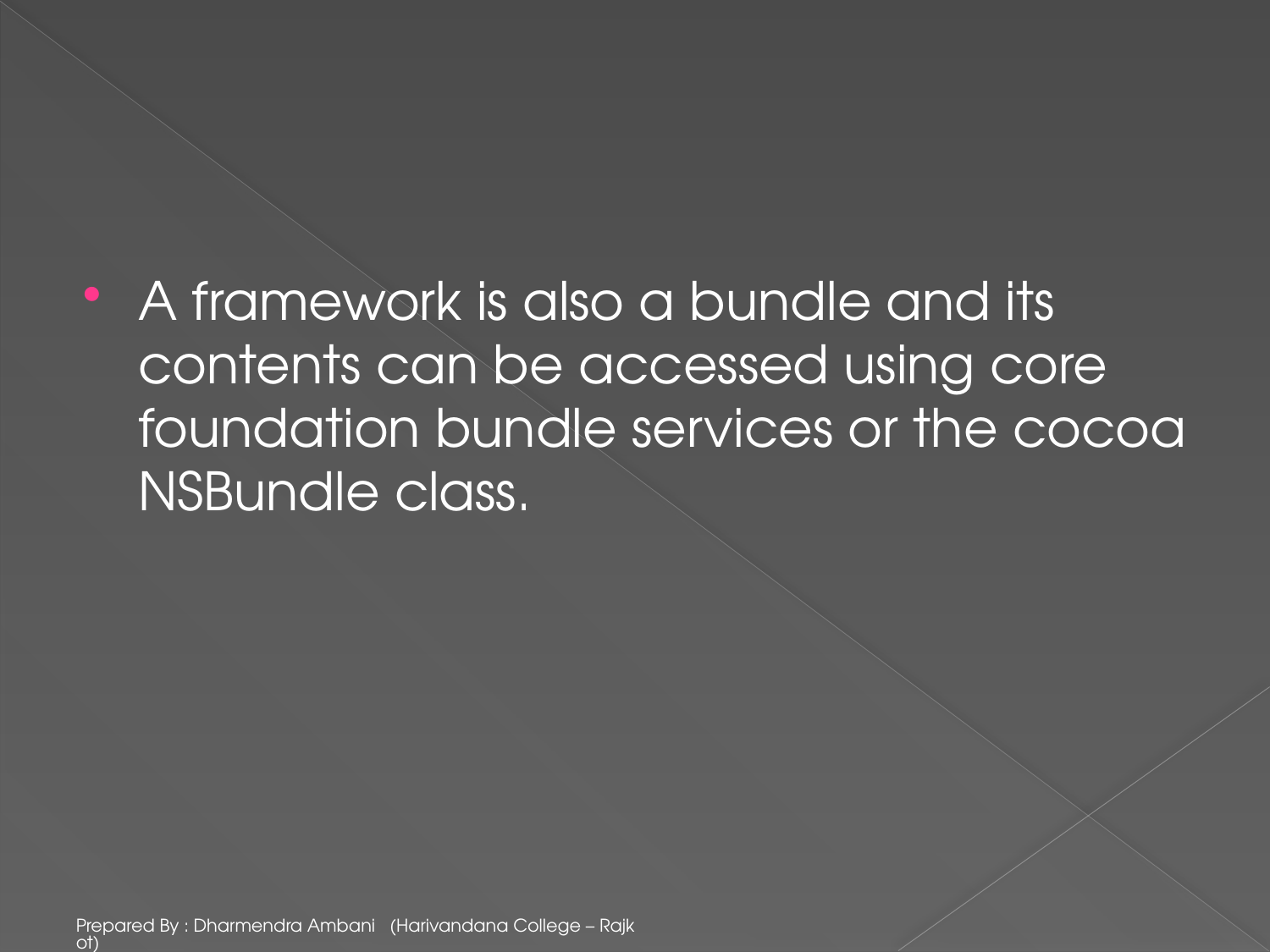

#
A framework is also a bundle and its contents can be accessed using core foundation bundle services or the cocoa NSBundle class.

Prepared By : Dharmendra Ambani   (Harivandana College – Rajkot)